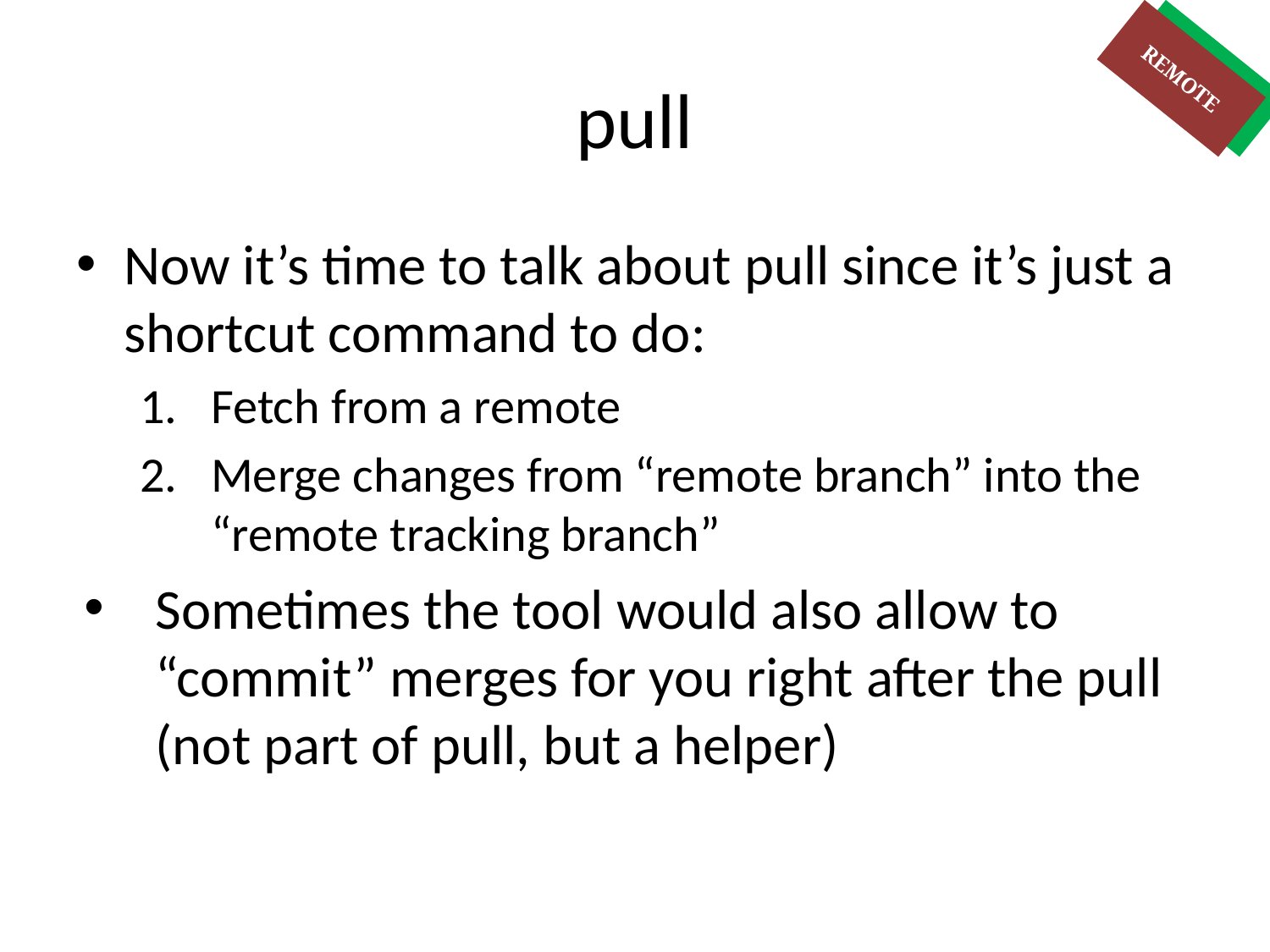

# pull
REMOTE
LOCAL
Now it’s time to talk about pull since it’s just a shortcut command to do:
Fetch from a remote
Merge changes from “remote branch” into the “remote tracking branch”
Sometimes the tool would also allow to “commit” merges for you right after the pull (not part of pull, but a helper)